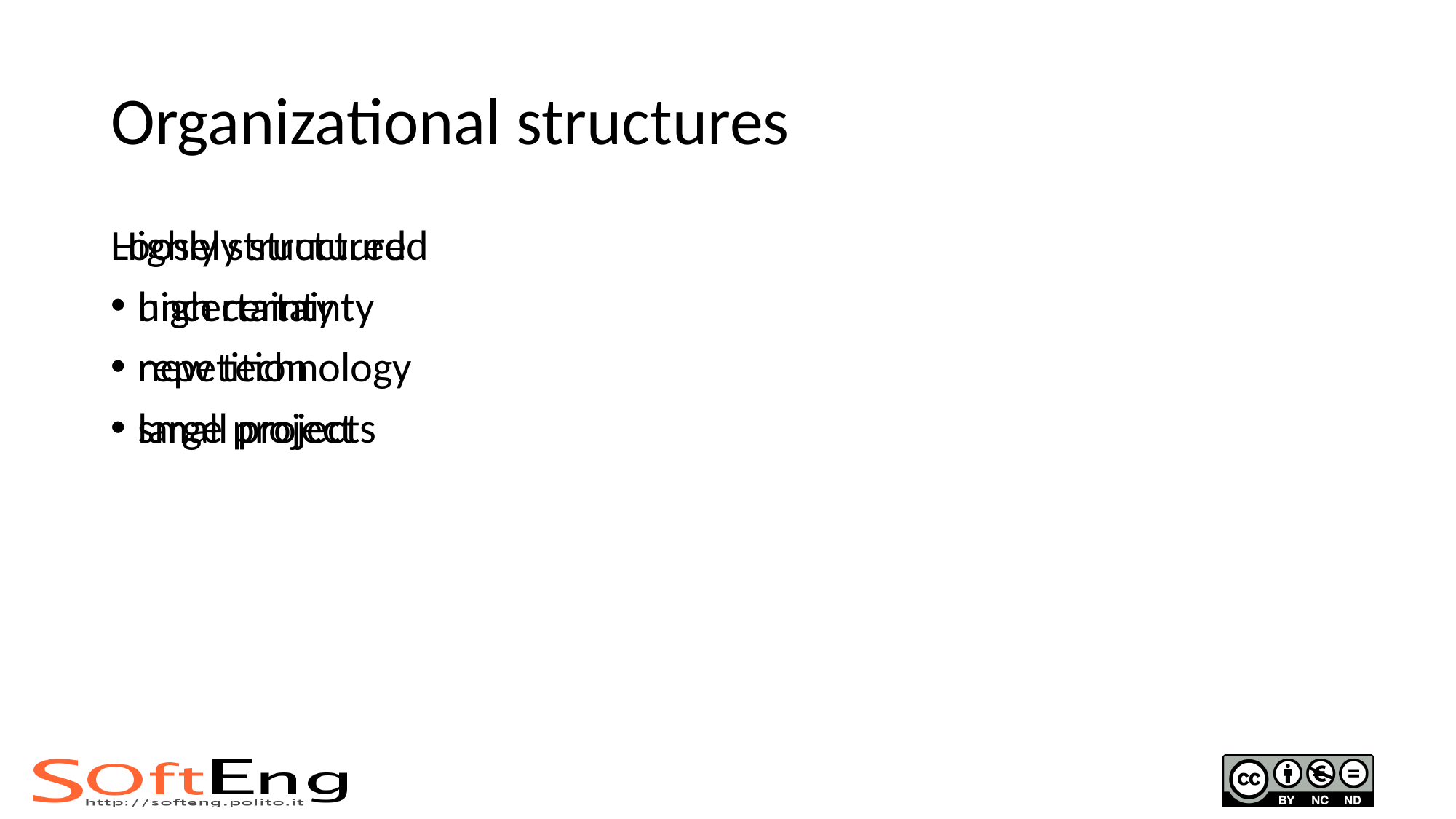

# Organizational structures
Highly structured
high certainty
repetition
large project

Loosely structured
uncertainty
new technology
small projects